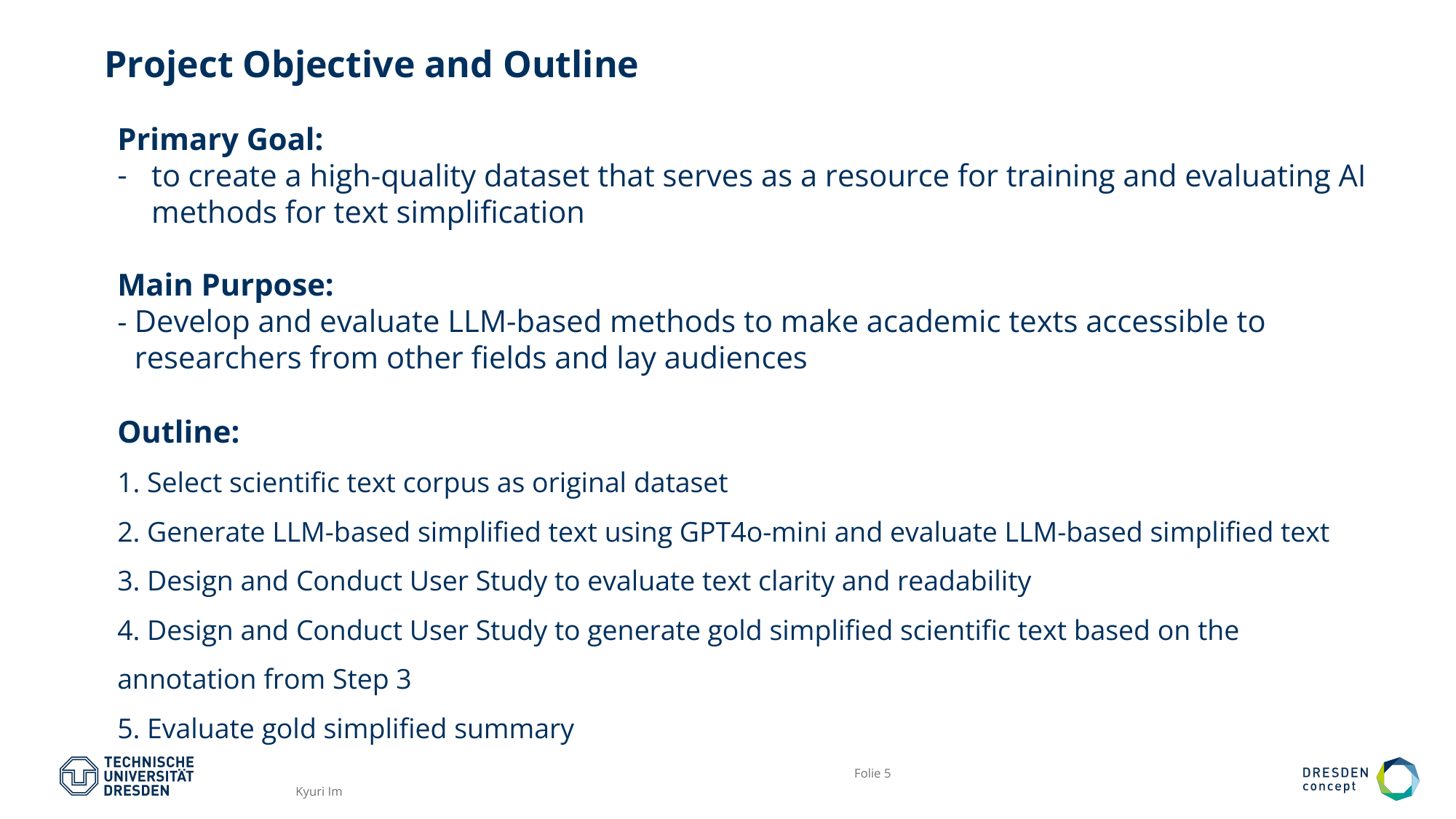

# Project Objective and Outline
Primary Goal:
to create a high-quality dataset that serves as a resource for training and evaluating AI methods for text simplification

Main Purpose:
Develop and evaluate LLM-based methods to make academic texts accessible to researchers from other fields and lay audiences
Outline:
1. Select scientific text corpus as original dataset
2. Generate LLM-based simplified text using GPT4o-mini and evaluate LLM-based simplified text
3. Design and Conduct User Study to evaluate text clarity and readability
4. Design and Conduct User Study to generate gold simplified scientific text based on the annotation from Step 3
5. Evaluate gold simplified summary